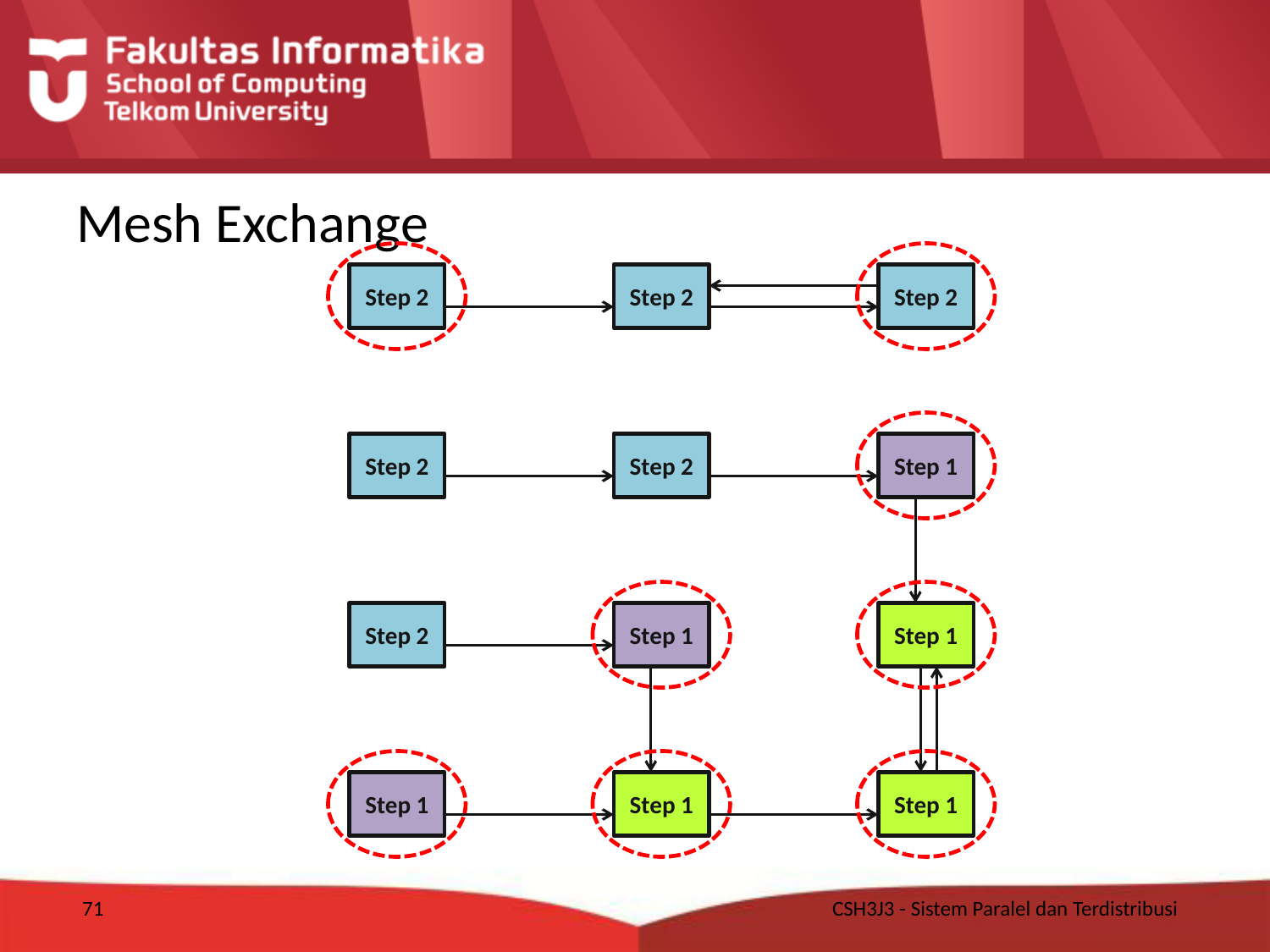

# Mesh Exchange

Step 2
Step 2
Step 2

Step 2
Step 2
Step 1

Step 2
Step 1
Step 1

Step 1
Step 1
Step 1
71
CSH3J3 - Sistem Paralel dan Terdistribusi